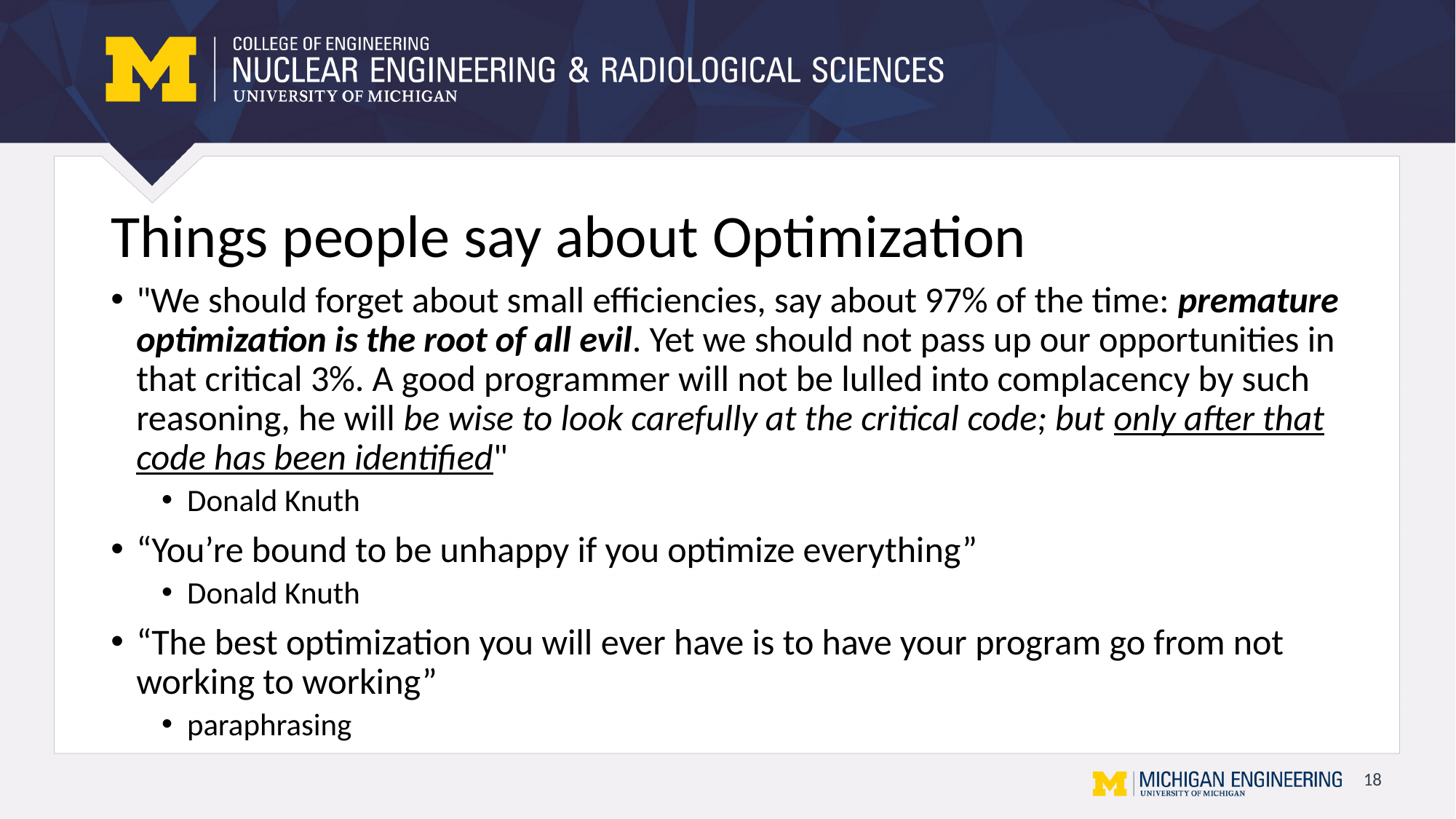

# Things people say about Optimization
"We should forget about small efficiencies, say about 97% of the time: premature optimization is the root of all evil. Yet we should not pass up our opportunities in that critical 3%. A good programmer will not be lulled into complacency by such reasoning, he will be wise to look carefully at the critical code; but only after that code has been identified"
Donald Knuth
“You’re bound to be unhappy if you optimize everything”
Donald Knuth
“The best optimization you will ever have is to have your program go from not working to working”
paraphrasing